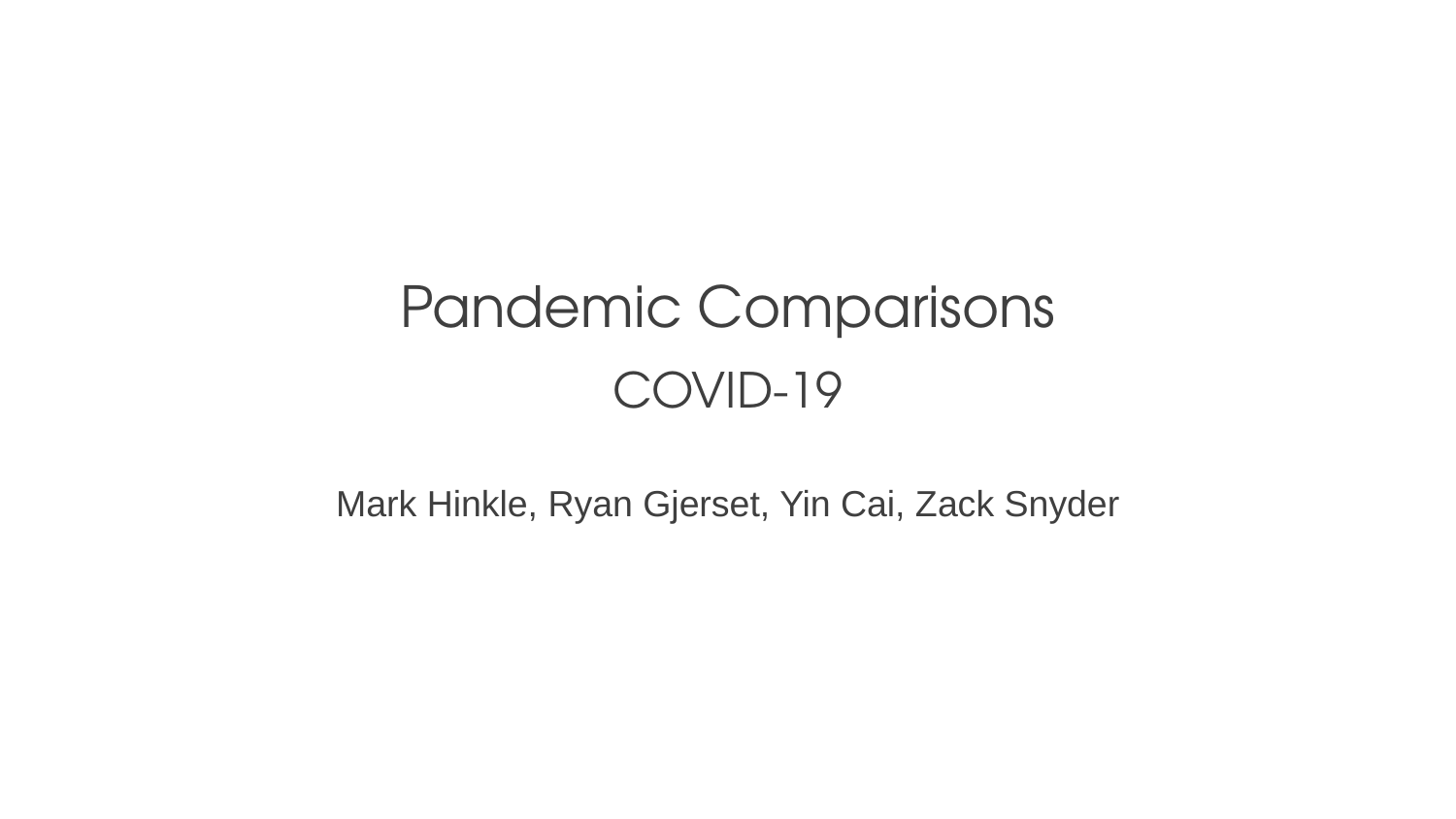

# Pandemic Comparisons
COVID-19

Mark Hinkle, Ryan Gjerset, Yin Cai, Zack Snyder